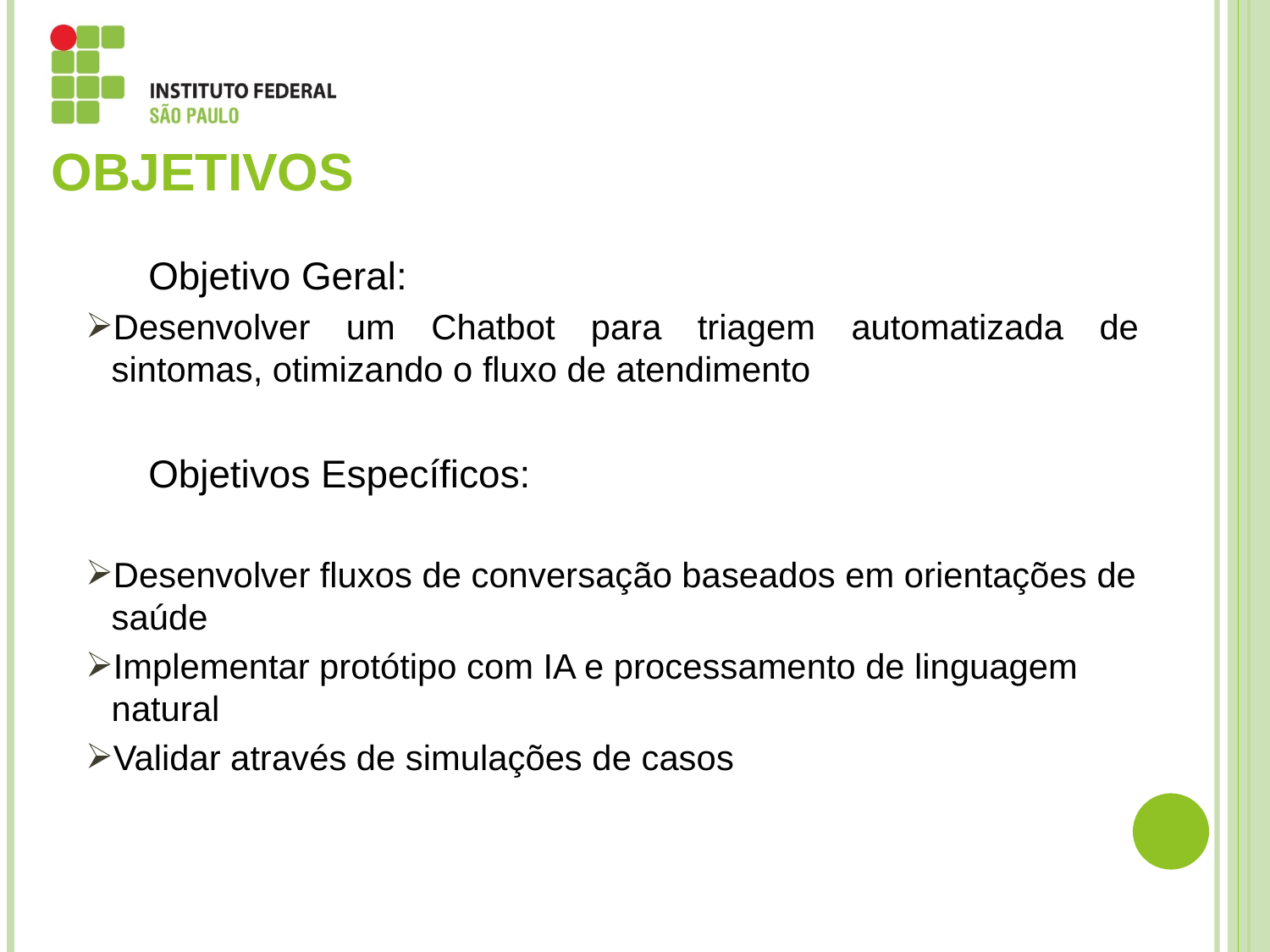

OBJETIVOS
	Objetivo Geral:
Desenvolver um Chatbot para triagem automatizada de sintomas, otimizando o fluxo de atendimento

	Objetivos Específicos:

Desenvolver fluxos de conversação baseados em orientações de saúde
Implementar protótipo com IA e processamento de linguagem natural
Validar através de simulações de casos